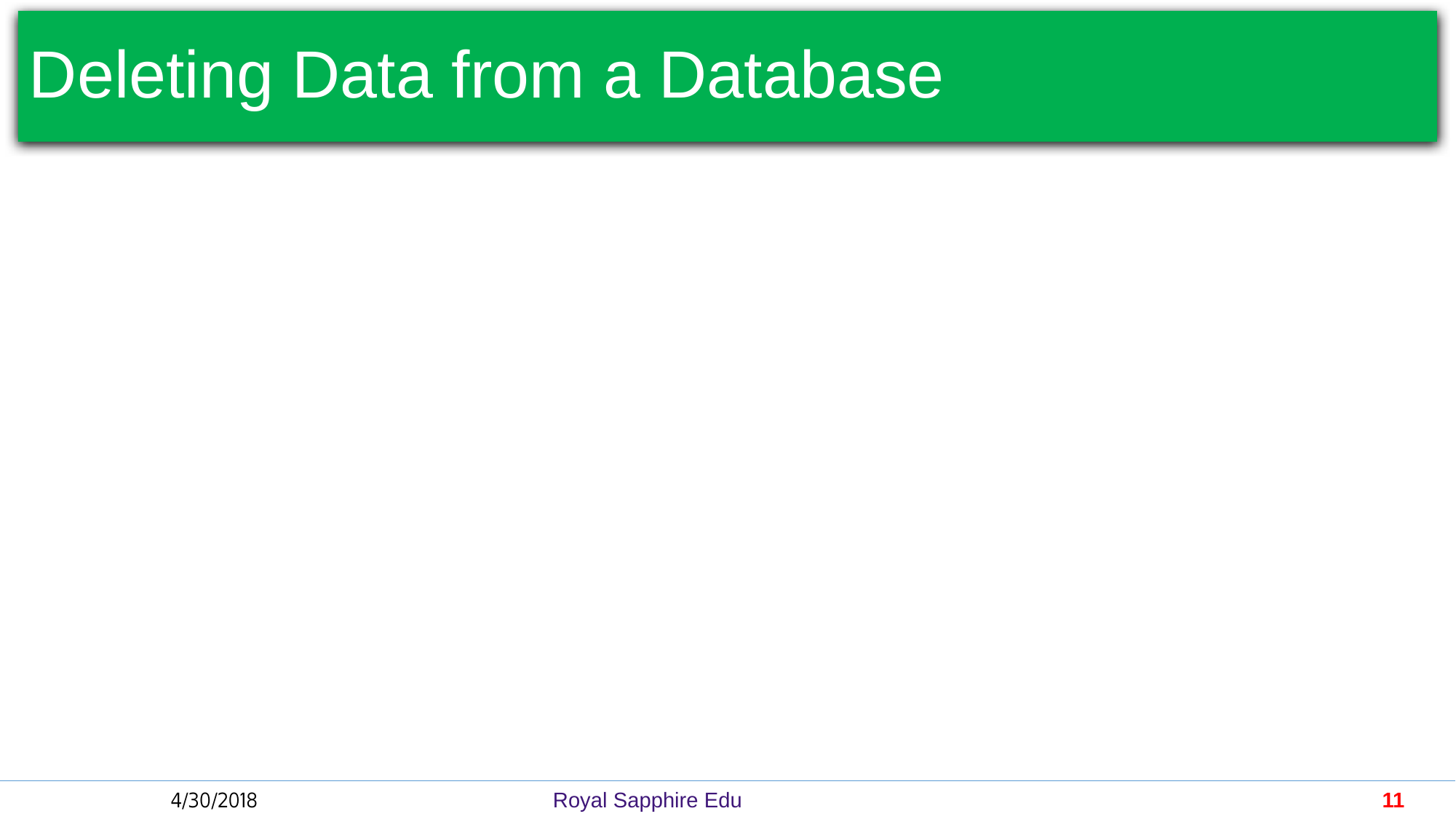

# Deleting Data from a Database

4/30/2018
Royal Sapphire Edu
11